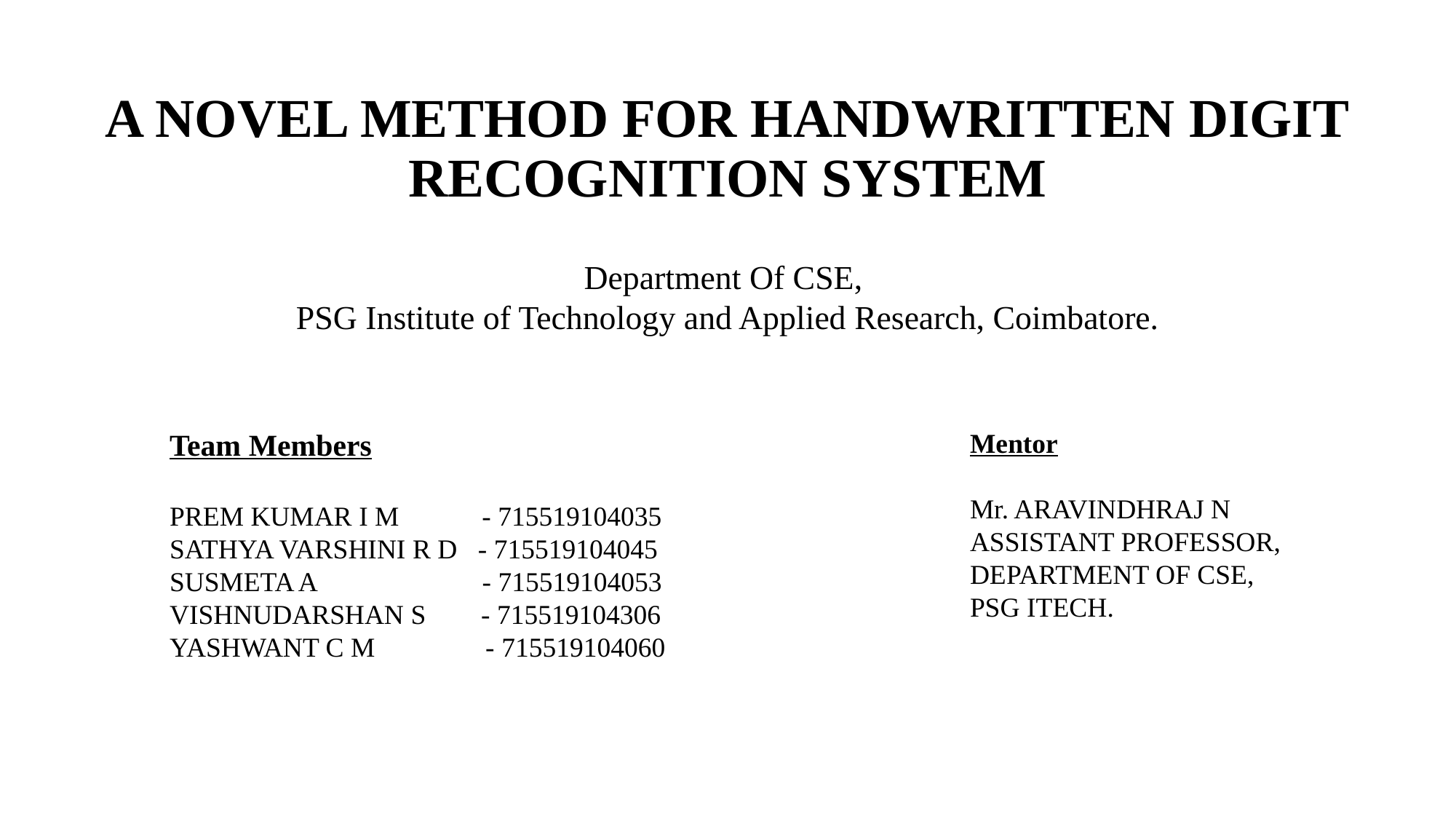

# A NOVEL METHOD FOR HANDWRITTEN DIGIT RECOGNITION SYSTEM
Department Of CSE,
PSG Institute of Technology and Applied Research, Coimbatore.
Team Members

PREM KUMAR I M            - 715519104035
SATHYA VARSHINI R D   - 715519104045
SUSMETA A                        - 715519104053
VISHNUDARSHAN S        - 715519104306
YASHWANT C M                - 715519104060
Mentor

Mr. ARAVINDHRAJ N
ASSISTANT PROFESSOR,
DEPARTMENT OF CSE,
PSG ITECH.